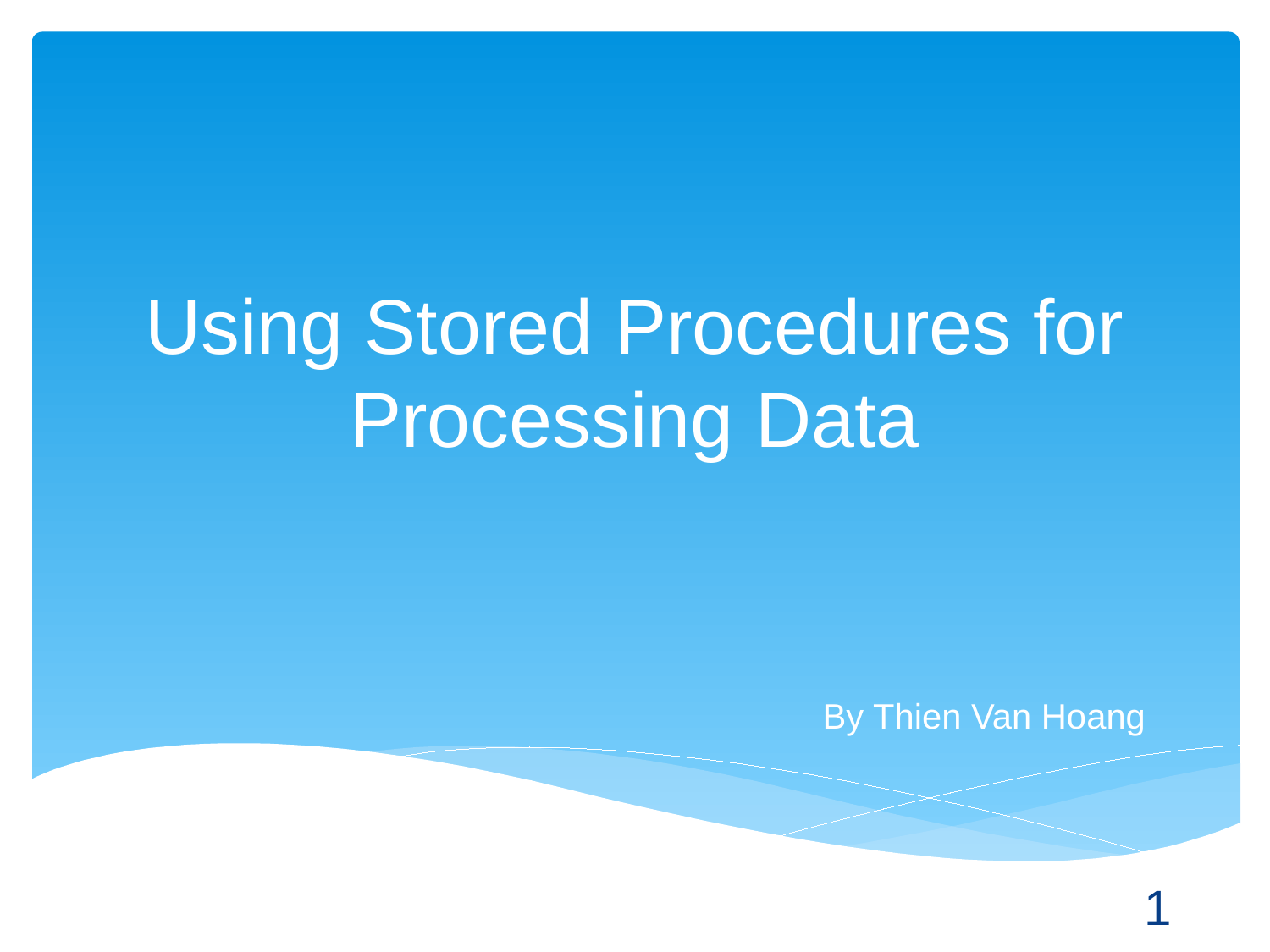

# Using Stored Procedures for Processing Data
By Thien Van Hoang
1